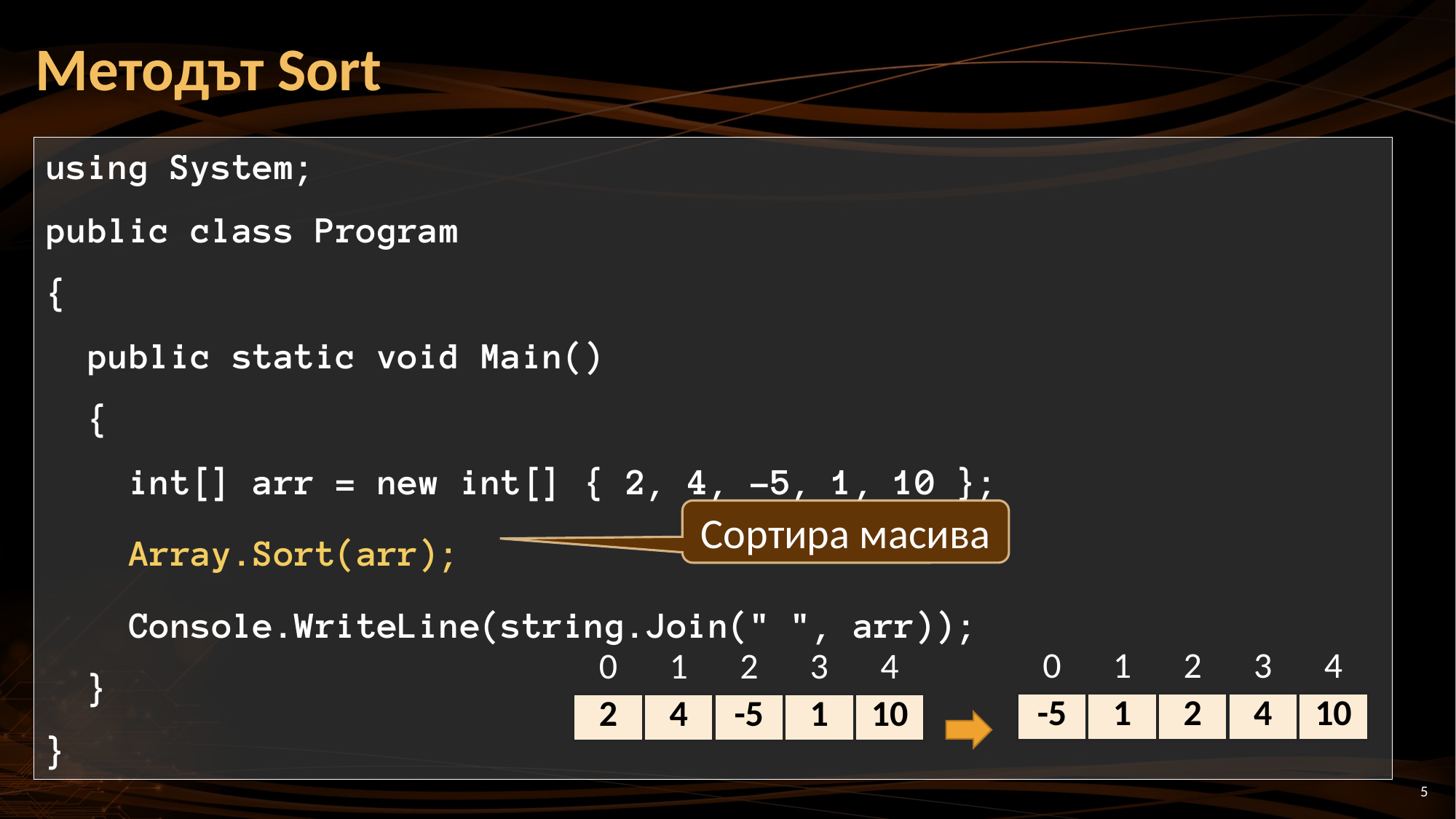

# Методът Sort
using System;
public class Program
{
  public static void Main()
  {
    int[] arr = new int[] { 2, 4, -5, 1, 10 };
    Array.Sort(arr);
    Console.WriteLine(string.Join(" ", arr));
  }
}
Сортира масива
| 0 | 1 | 2 | 3 | 4 |
| --- | --- | --- | --- | --- |
| -5 | 1 | 2 | 4 | 10 |
| 0 | 1 | 2 | 3 | 4 |
| --- | --- | --- | --- | --- |
| 2 | 4 | -5 | 1 | 10 |

5